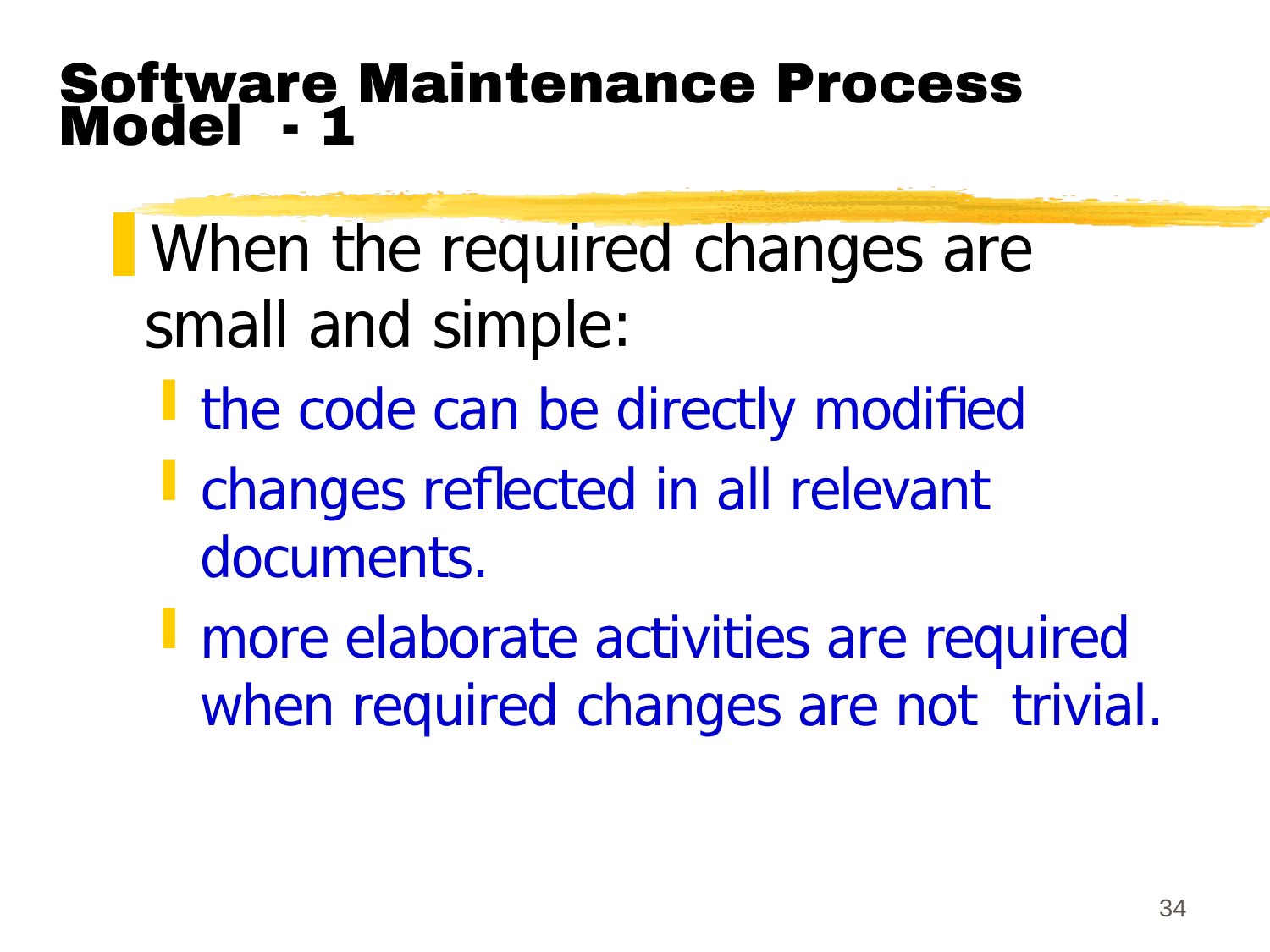

# Software Maintenance Process Model  - 1
When the required changes are small and simple:
the code can be directly modified
changes reflected in all relevant documents.
more elaborate activities are required when required changes are not  trivial.
34